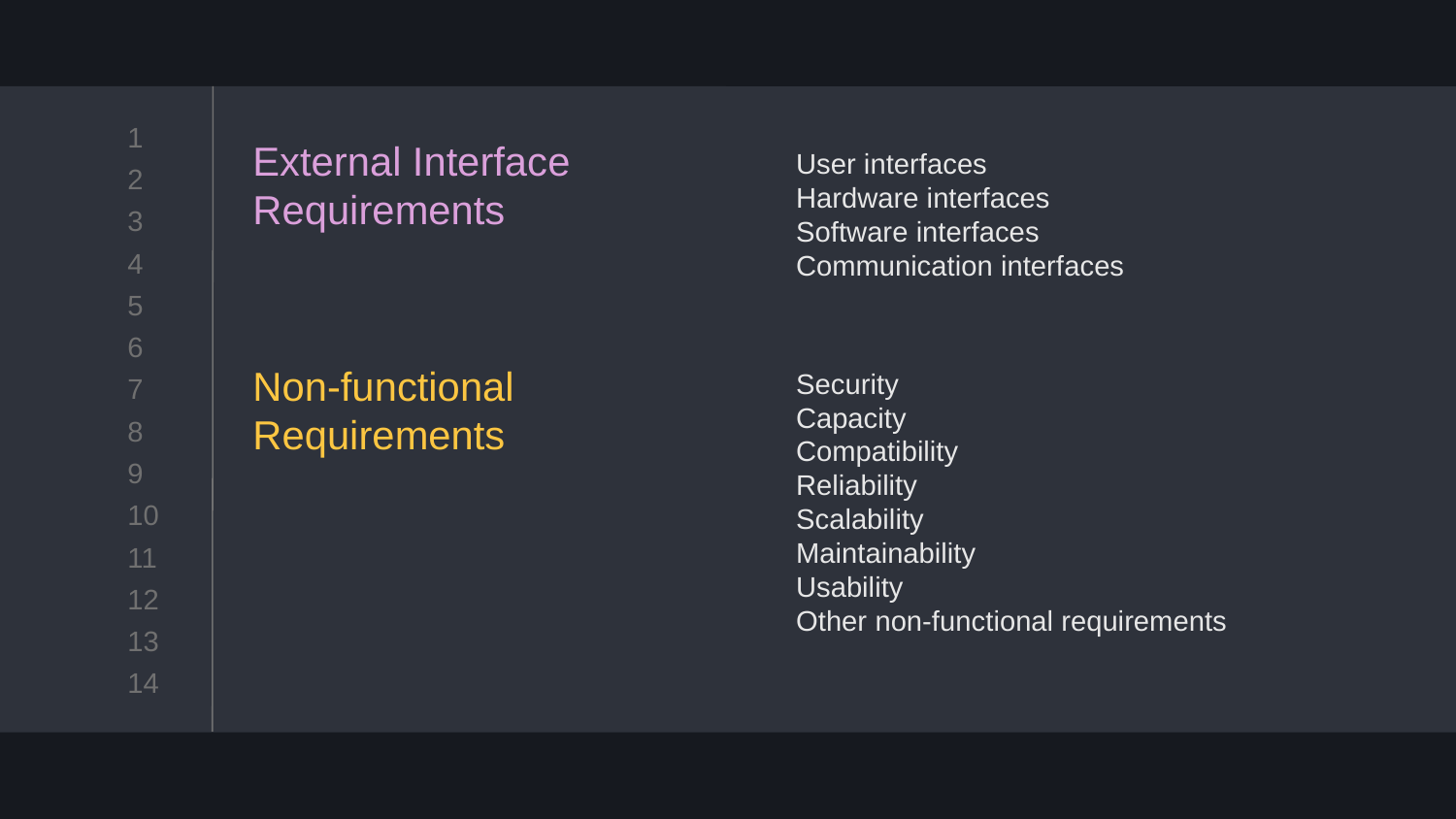

External Interface
Requirements
User interfaces
Hardware interfaces
Software interfaces
Communication interfaces

Non-functional
Requirements
Security
Capacity
Compatibility
Reliability
Scalability
Maintainability
Usability
Other non-functional requirements